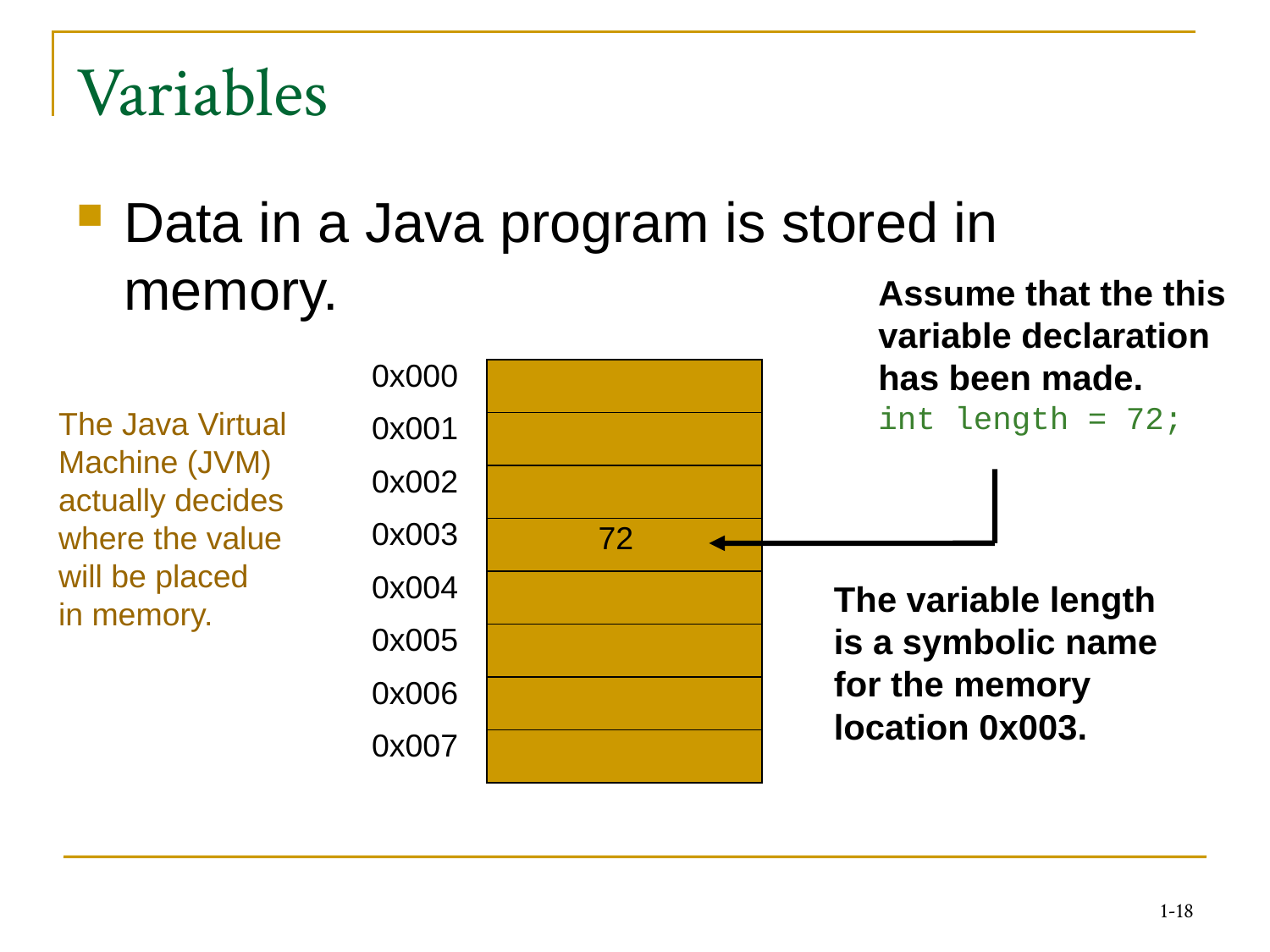

# Variables
Data in a Java program is stored in memory.

Assume that the this
variable declaration
has been made.
int length = 72;

72

The variable length
is a symbolic name
for the memory
location 0x003.
0x000

0x001

0x002

0x003

0x004

0x005

0x006

0x007

The Java Virtual
Machine (JVM)
actually decides
where the value
will be placed
in memory.
1-18